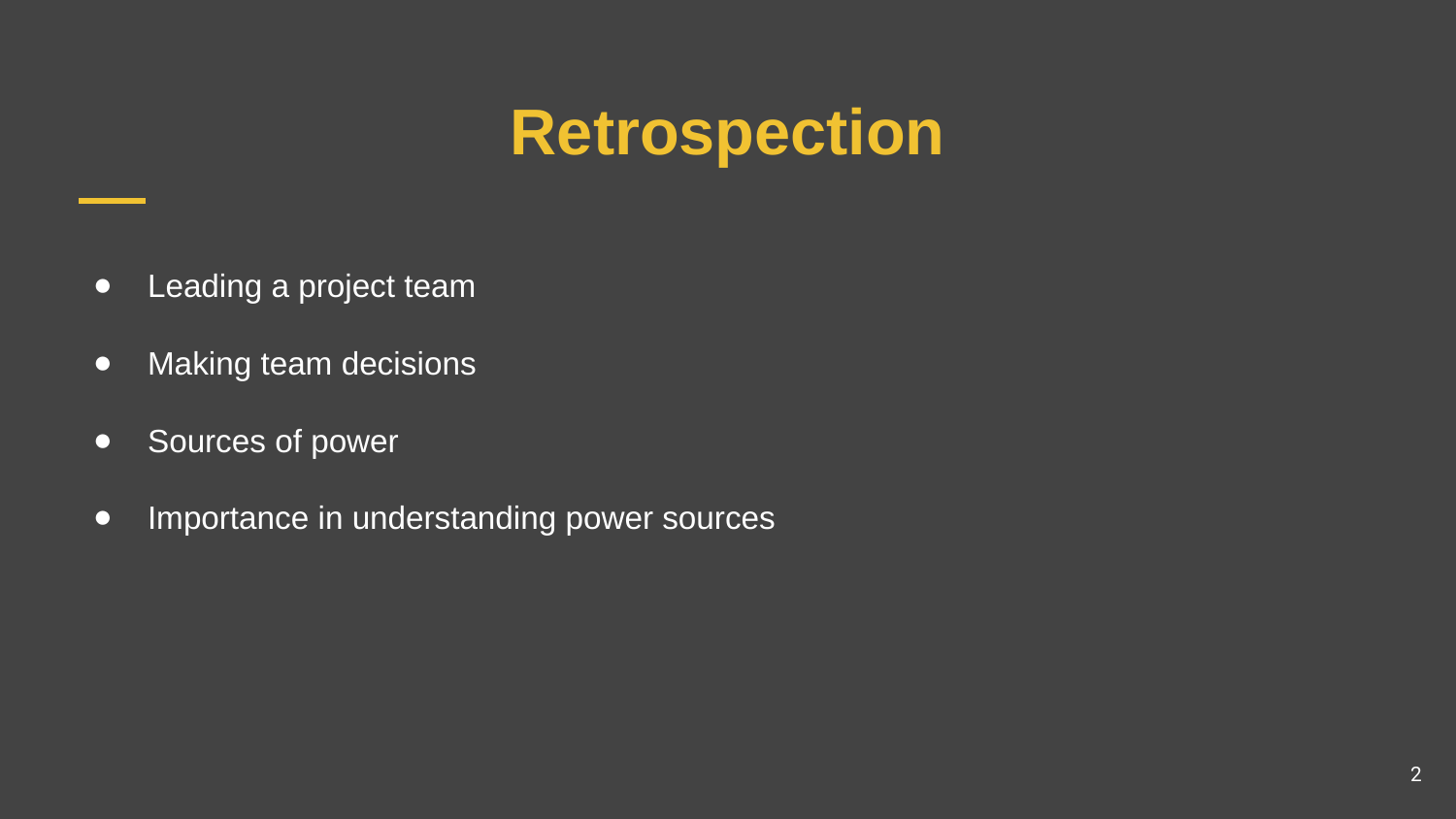

# Retrospection

Leading a project team
Making team decisions
Sources of power
Importance in understanding power sources

2